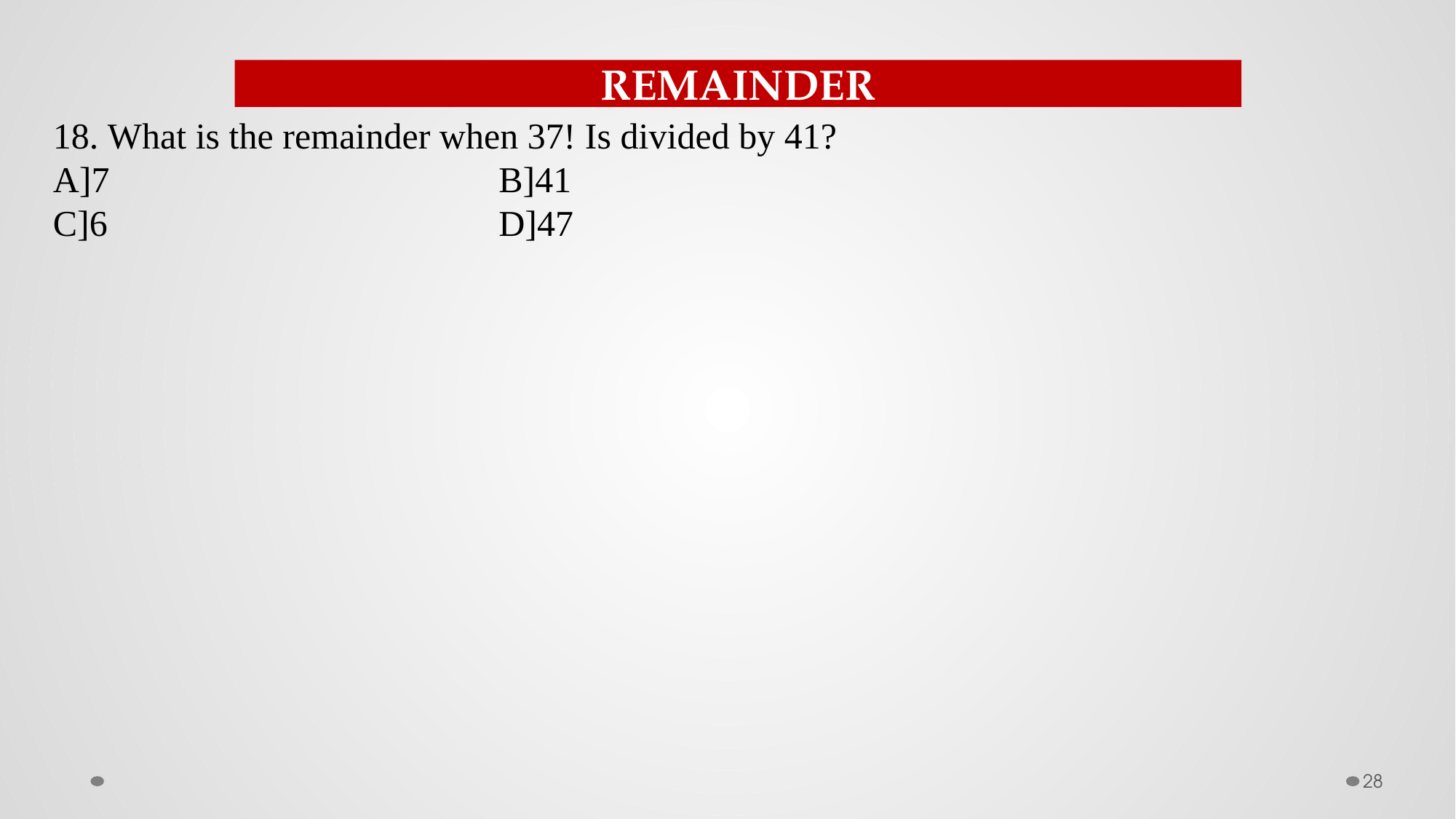

REMAINDER

18. What is the remainder when 37! Is divided by 41?
A]7				 B]41
C]6				 D]47

28